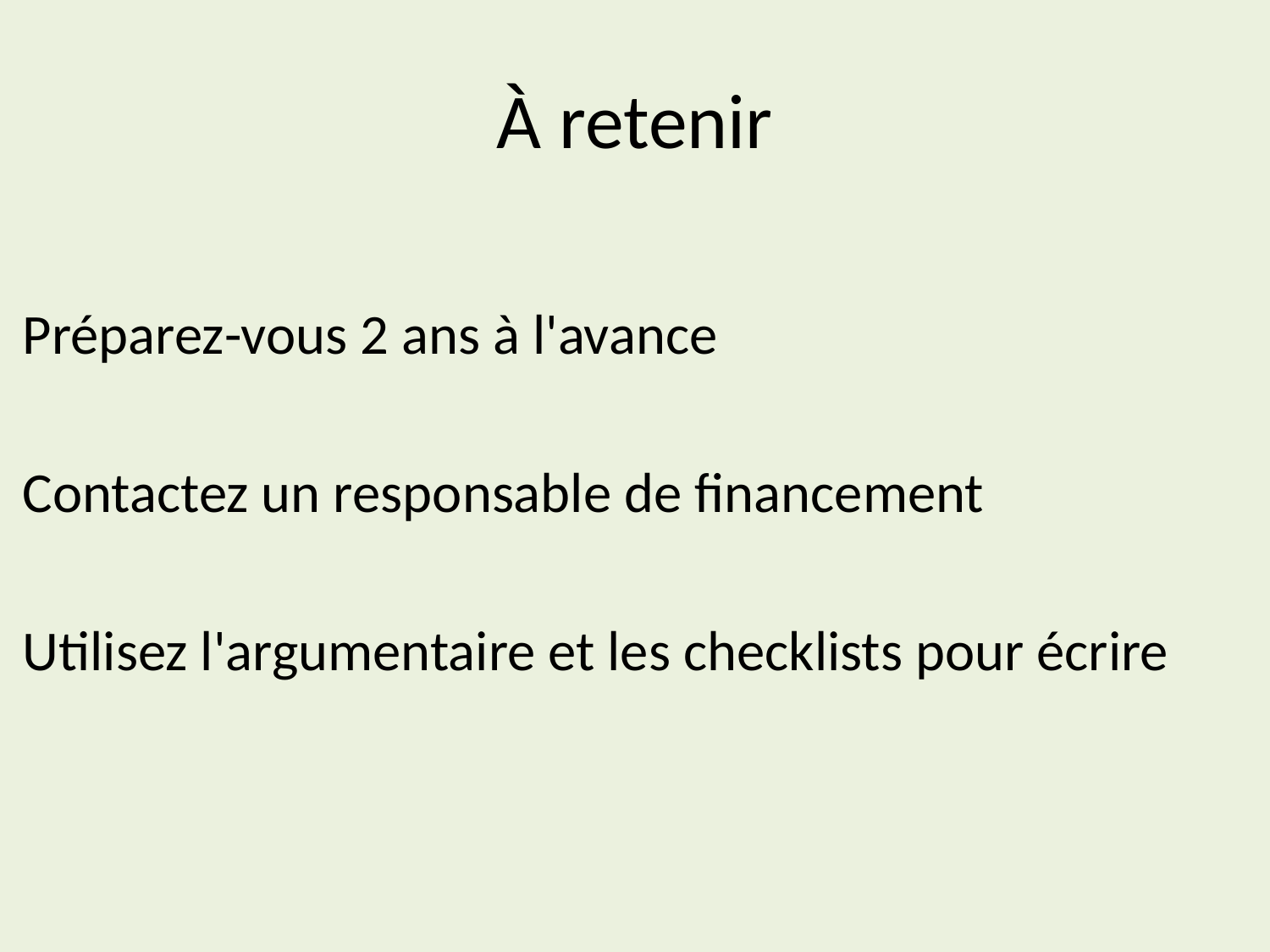

# À retenir
Préparez-vous 2 ans à l'avance

Contactez un responsable de financement

Utilisez l'argumentaire et les checklists pour écrire